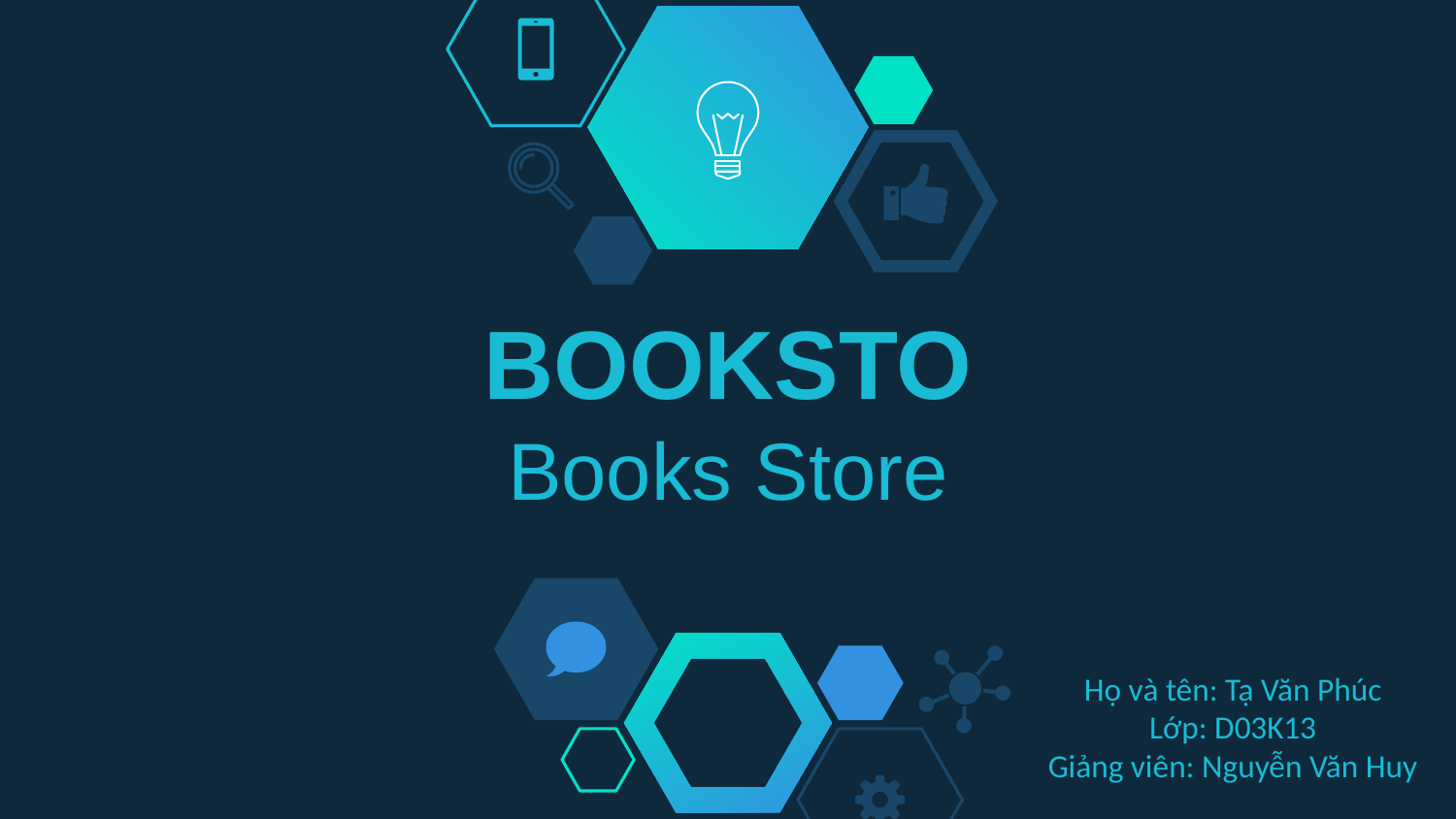

# BOOKSTO Books Store
Họ và tên: Tạ Văn Phúc
Lớp: D03K13
Giảng viên: Nguyễn Văn Huy